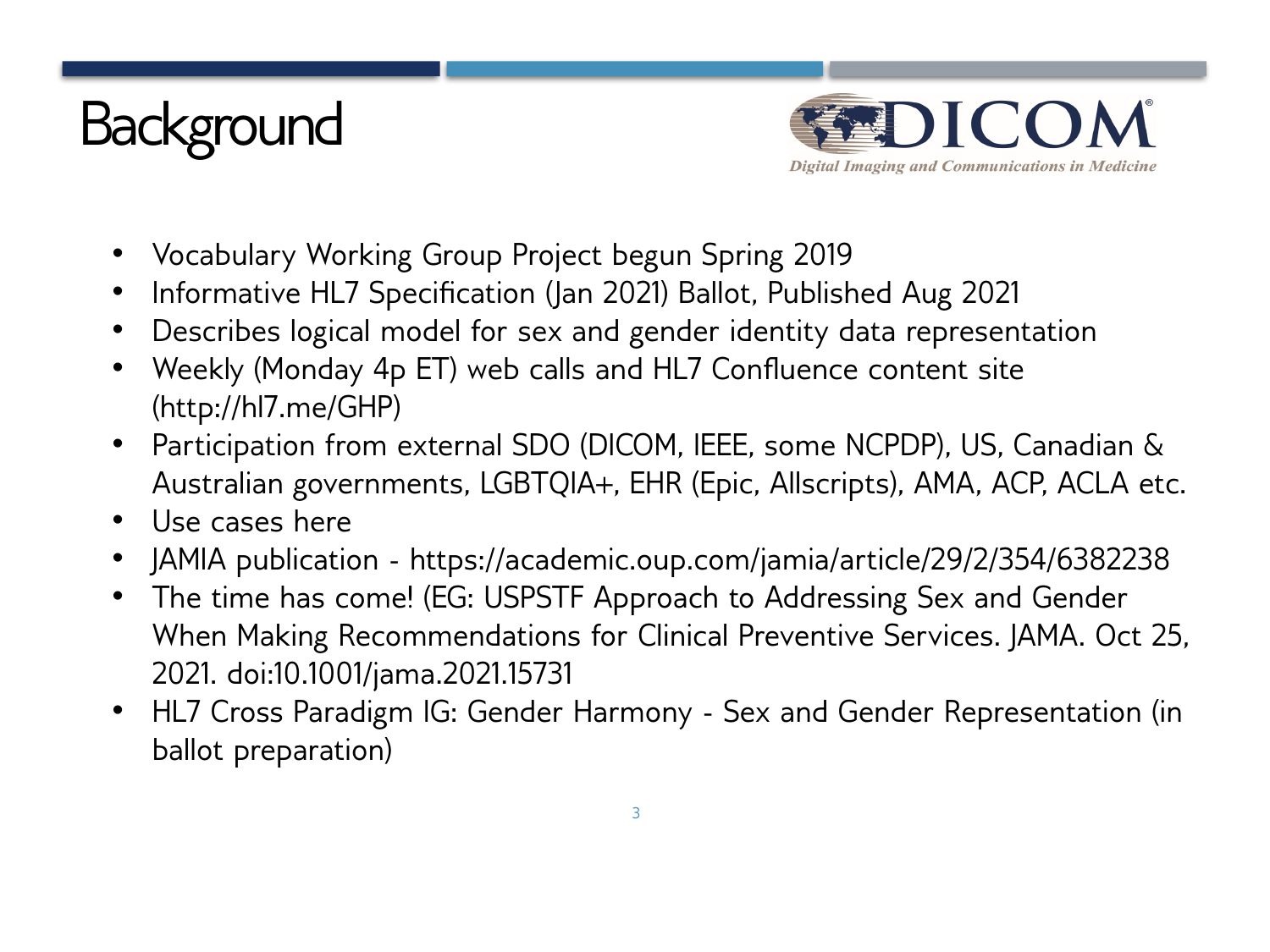

# Background

Vocabulary Working Group Project begun Spring 2019
Informative HL7 Specification (Jan 2021) Ballot, Published Aug 2021
Describes logical model for sex and gender identity data representation
Weekly (Monday 4p ET) web calls and HL7 Confluence content site (http://hl7.me/GHP)
Participation from external SDO (DICOM, IEEE, some NCPDP), US, Canadian & Australian governments, LGBTQIA+, EHR (Epic, Allscripts), AMA, ACP, ACLA etc.
Use cases here
JAMIA publication - https://academic.oup.com/jamia/article/29/2/354/6382238
The time has come! (EG: USPSTF Approach to Addressing Sex and Gender When Making Recommendations for Clinical Preventive Services. JAMA. Oct 25, 2021. doi:10.1001/jama.2021.15731
HL7 Cross Paradigm IG: Gender Harmony - Sex and Gender Representation (in ballot preparation)
3